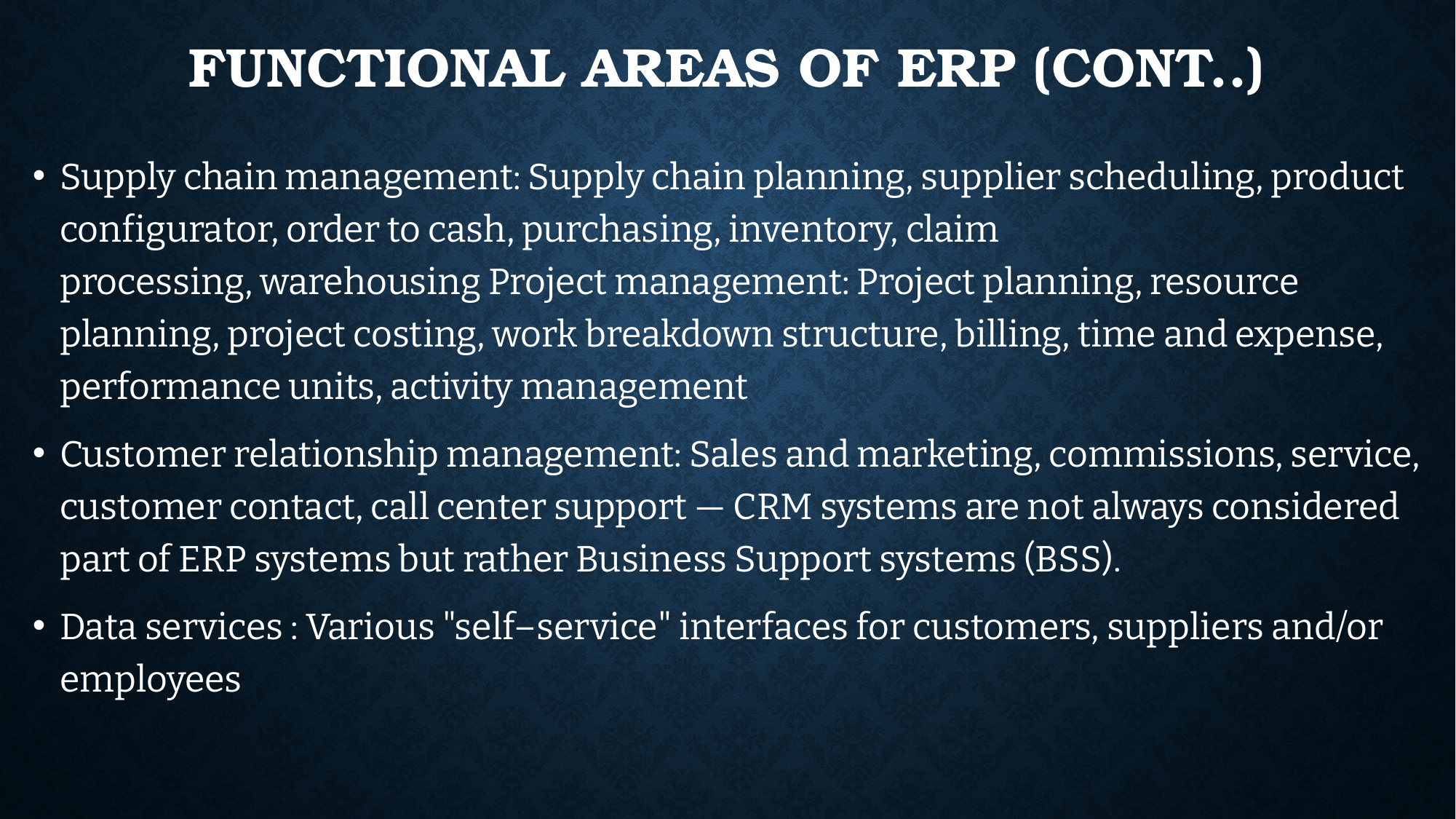

# Functional Areas of erp (Cont..)
Supply chain management: Supply chain planning, supplier scheduling, product configurator, order to cash, purchasing, inventory, claim processing, warehousing Project management: Project planning, resource planning, project costing, work breakdown structure, billing, time and expense, performance units, activity management
Customer relationship management: Sales and marketing, commissions, service, customer contact, call center support — CRM systems are not always considered part of ERP systems but rather Business Support systems (BSS).
Data services : Various "self–service" interfaces for customers, suppliers and/or employees